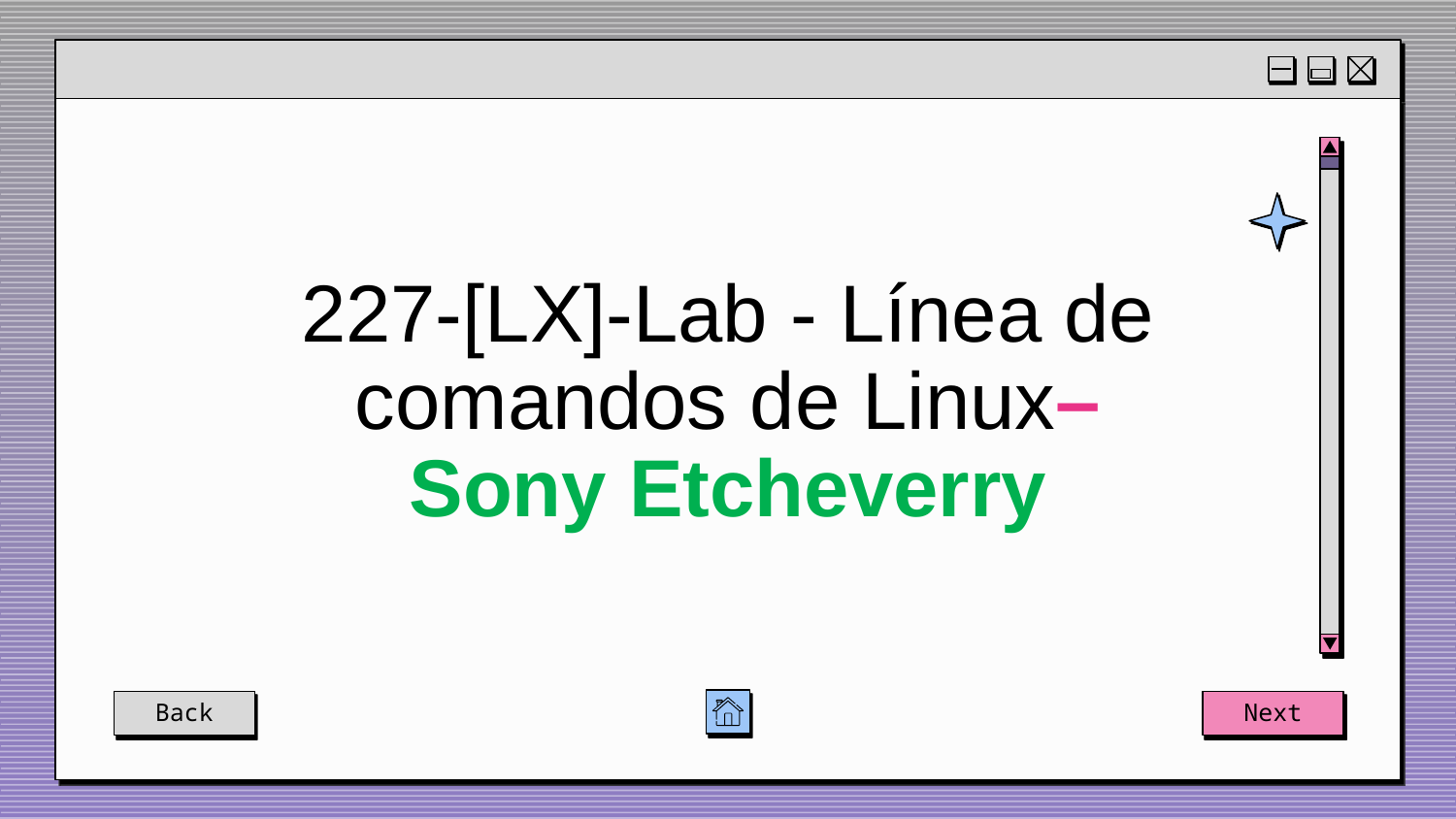

# 227-[LX]-Lab - Línea de comandos de Linux– Sony Etcheverry

Back
Next